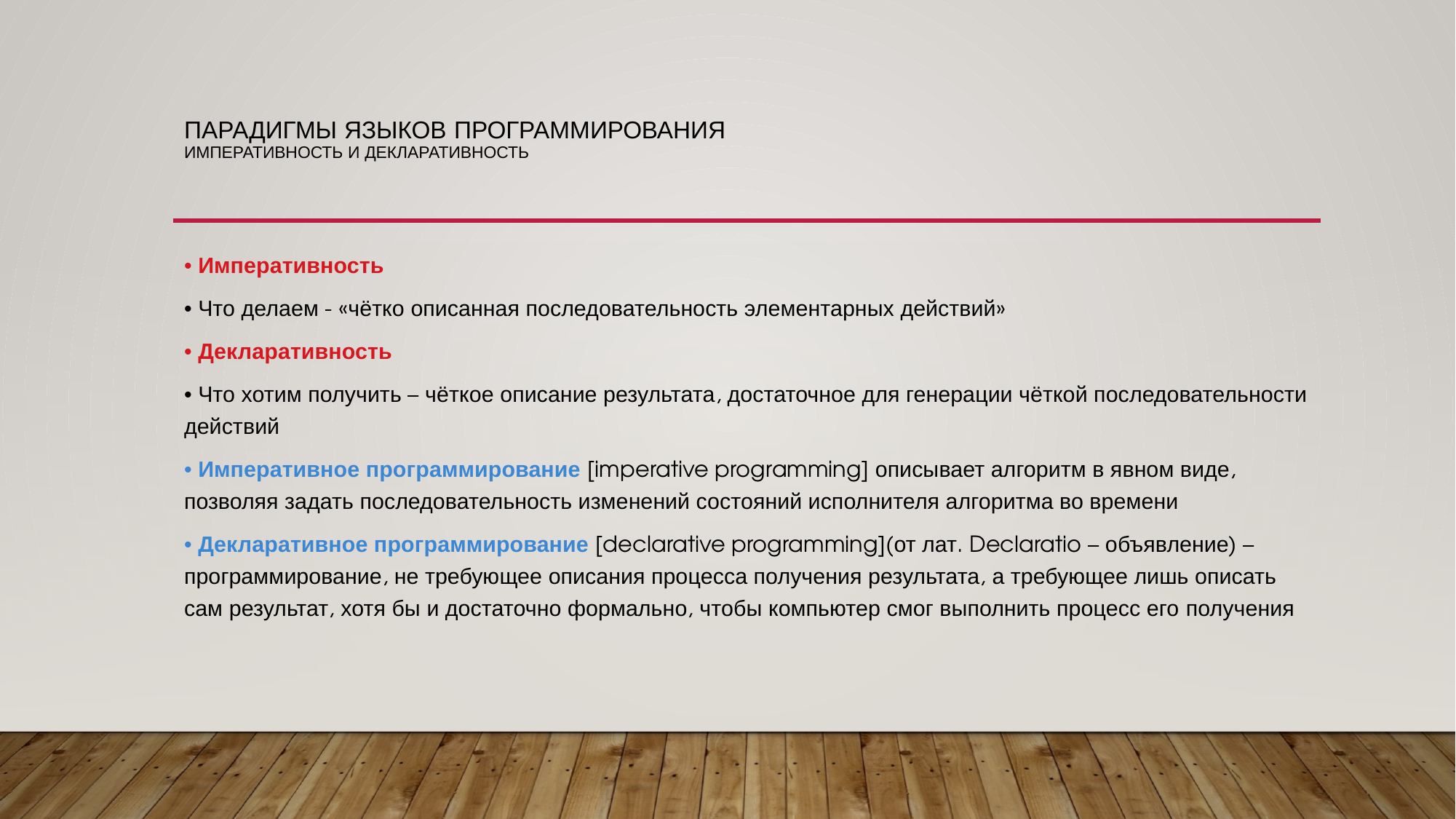

# ПАРАДИГМЫ ЯЗЫКОВ ПРОГРАММИРОВАНИЯ ИМПЕРАТИВНОСТЬ И ДЕКЛАРАТИВНОСТЬ
• Императивность
• Что делаем - «чётко описанная последовательность элементарных действий»
• Декларативность
• Что хотим получить – чёткое описание результата, достаточное для генерации чёткой последовательности действий
• Императивное программирование [imperative programming] описывает алгоритм в явном виде, позволяя задать последовательность изменений состояний исполнителя алгоритма во времени
• Декларативное программирование [declarative programming](от лат. Declaratio – объявление) – программирование, не требующее описания процесса получения результата, а требующее лишь описать сам результат, хотя бы и достаточно формально, чтобы компьютер смог выполнить процесс его получения